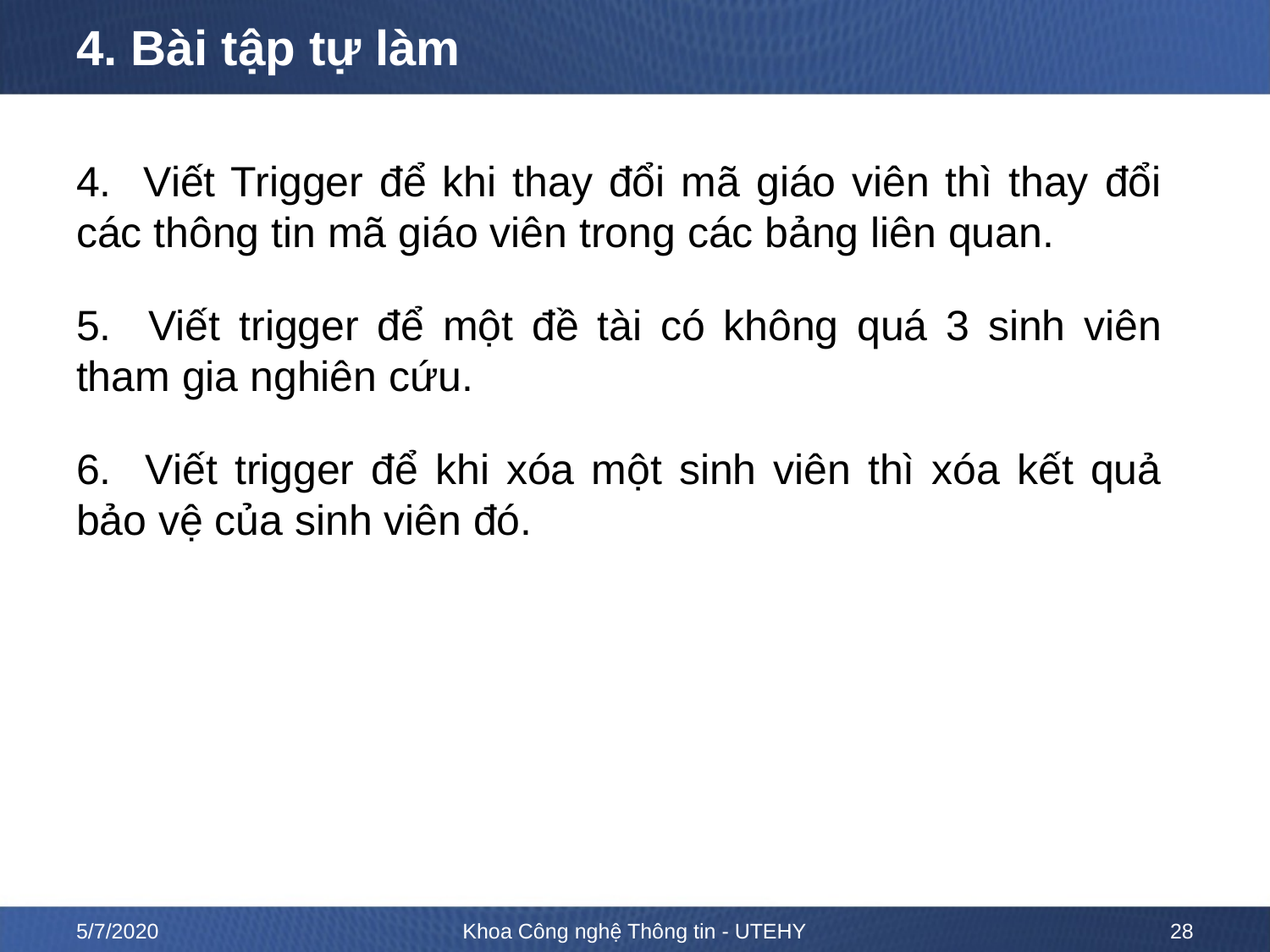

# 4. Bài tập tự làm
4.  Viết Trigger để khi thay đổi mã giáo viên thì thay đổi các thông tin mã giáo viên trong các bảng liên quan.
5.  Viết trigger để một đề tài có không quá 3 sinh viên tham gia nghiên cứu.
6.  Viết trigger để khi xóa một sinh viên thì xóa kết quả bảo vệ của sinh viên đó.

5/7/2020
Khoa Công nghệ Thông tin - UTEHY
28